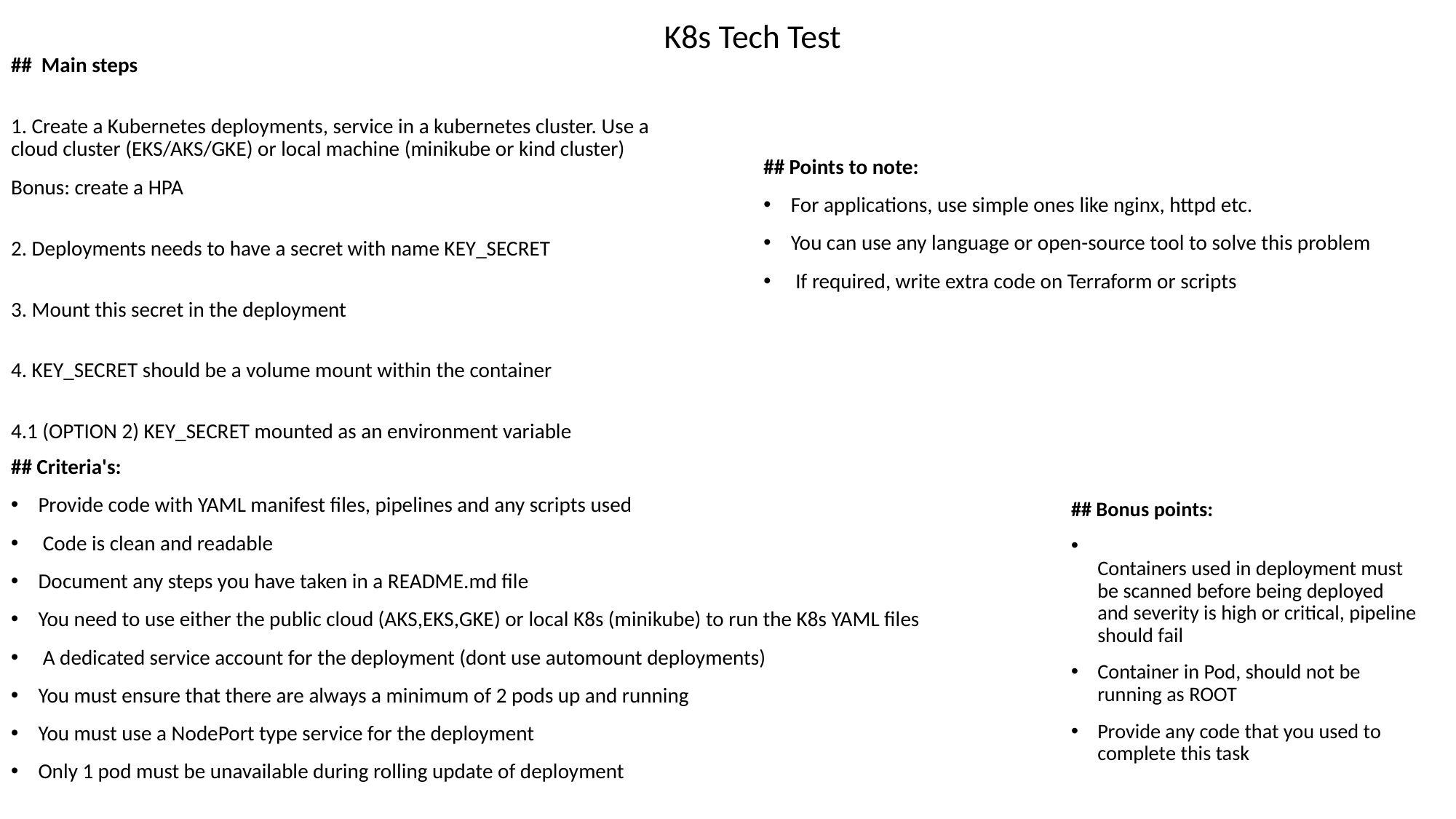

# K8s Tech Test
##  Main steps
1. Create a Kubernetes deployments, service in a kubernetes cluster. Use a cloud cluster (EKS/AKS/GKE) or local machine (minikube or kind cluster)
Bonus: create a HPA
2. Deployments needs to have a secret with name KEY_SECRET
3. Mount this secret in the deployment
4. KEY_SECRET should be a volume mount within the container
4.1 (OPTION 2) KEY_SECRET mounted as an environment variable
## Points to note:
For applications, use simple ones like nginx, httpd etc.
You can use any language or open-source tool to solve this problem
 If required, write extra code on Terraform or scripts
## Criteria's:
Provide code with YAML manifest files, pipelines and any scripts used
 Code is clean and readable
Document any steps you have taken in a README.md file
You need to use either the public cloud (AKS,EKS,GKE) or local K8s (minikube) to run the K8s YAML files
 A dedicated service account for the deployment (dont use automount deployments)
You must ensure that there are always a minimum of 2 pods up and running
You must use a NodePort type service for the deployment
Only 1 pod must be unavailable during rolling update of deployment
## Bonus points:
Containers used in deployment must be scanned before being deployed and severity is high or critical, pipeline should fail
Container in Pod, should not be running as ROOT
Provide any code that you used to complete this task